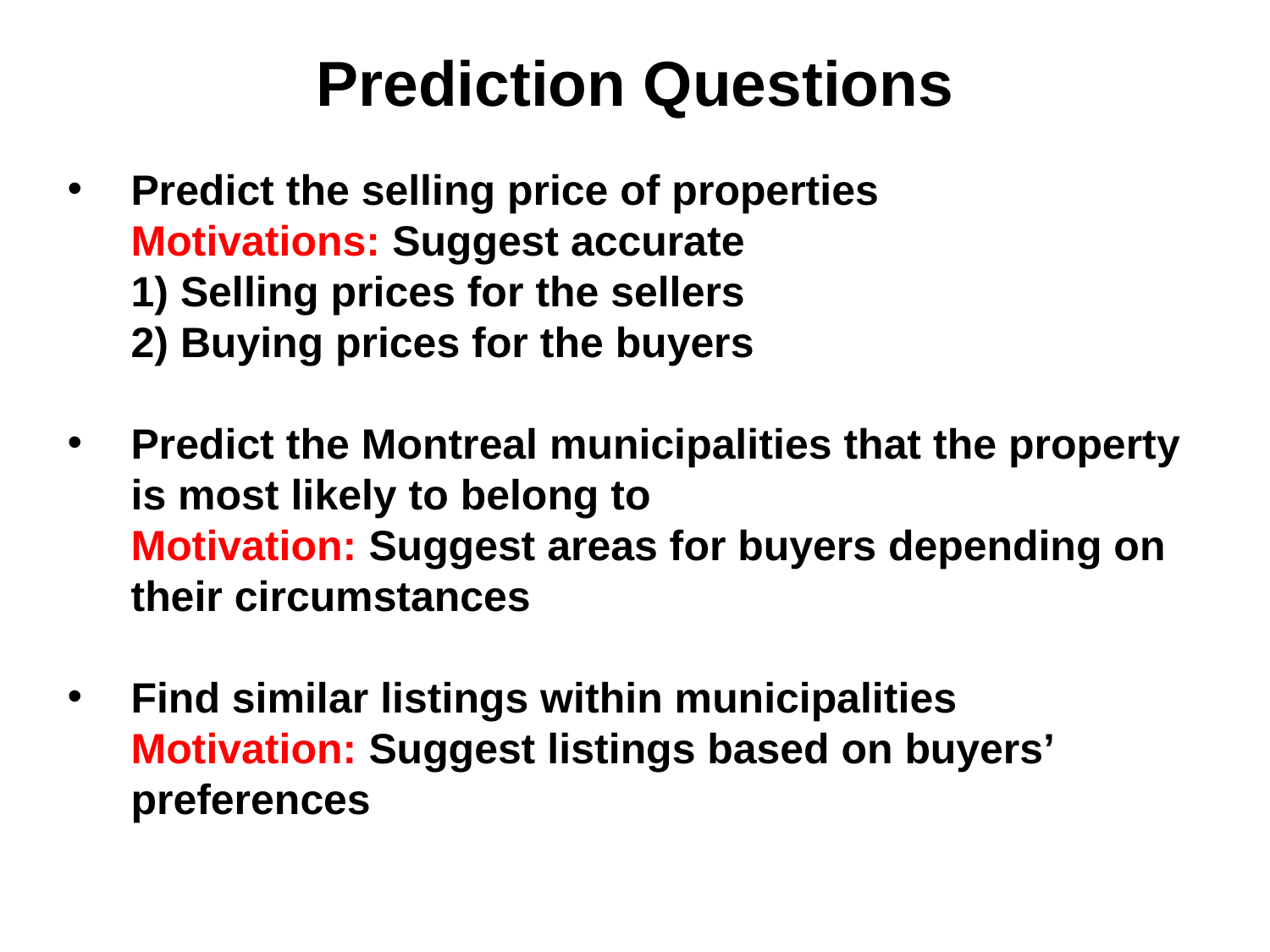

Prediction Questions
Predict the selling price of properties
	Motivations: Suggest accurate
	1) Selling prices for the sellers
	2) Buying prices for the buyers

Predict the Montreal municipalities that the property is most likely to belong to
	Motivation: Suggest areas for buyers depending on their circumstances

Find similar listings within municipalities
	Motivation: Suggest listings based on buyers’ preferences